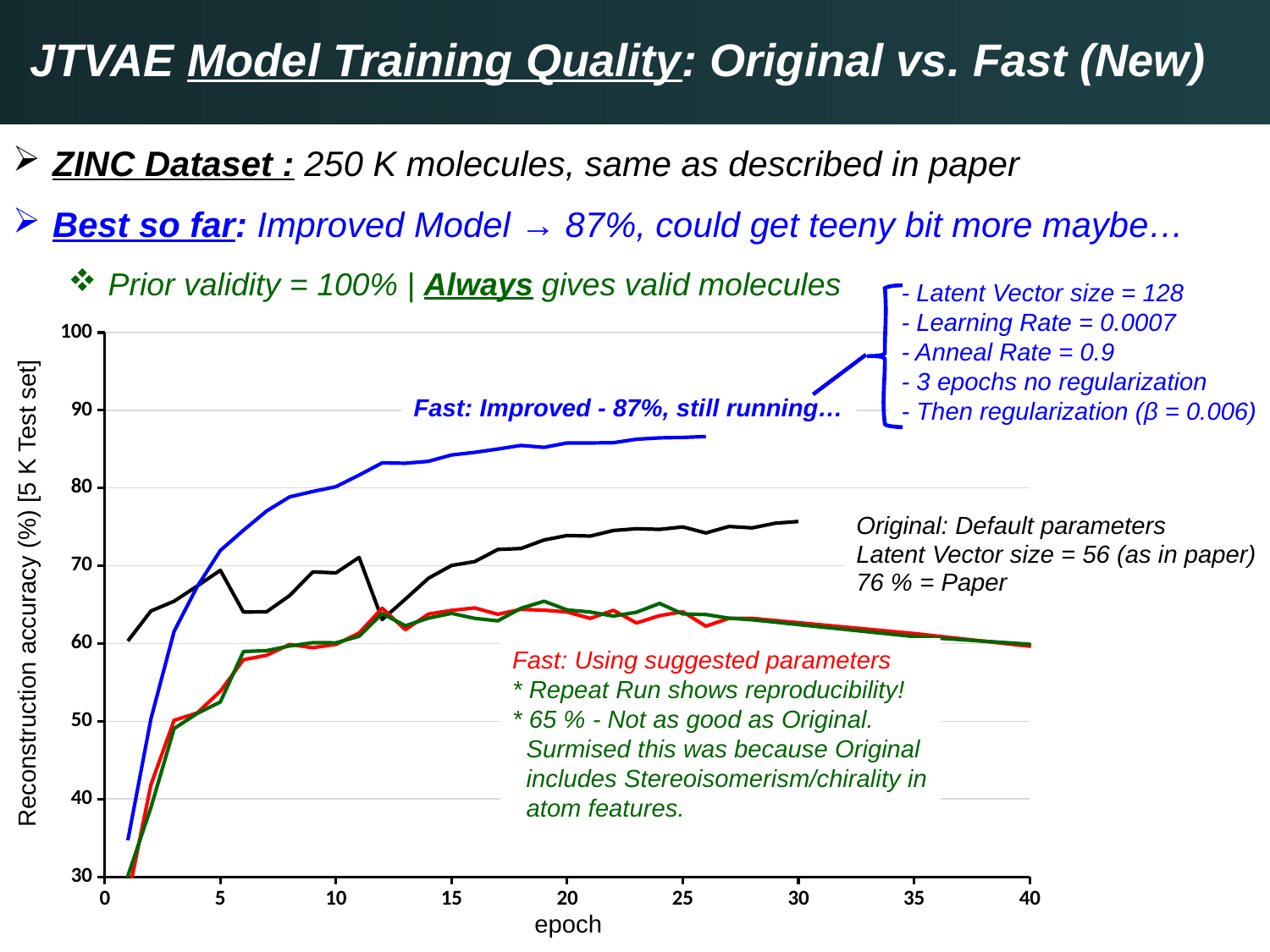

JTVAE Model Training Quality: Original vs. Fast (New)
ZINC Dataset : 250 K molecules, same as described in paper
Best so far: Improved Model → 87%, could get teeny bit more maybe…
Prior validity = 100% | Always gives valid molecules
- Latent Vector size = 128
- Learning Rate = 0.0007
- Anneal Rate = 0.9
- 3 epochs no regularization
- Then regularization (β = 0.006)

### Chart

| Category |  |  |  |  |  |  |
|---|---|---|---|---|---|---|
Fast: Improved - 87%, still running…
Original: Default parameters
Latent Vector size = 56 (as in paper)
76 % = Paper
Reconstruction accuracy (%) [5 K Test set]
Fast: Using suggested parameters
* Repeat Run shows reproducibility!
* 65 % - Not as good as Original.
  Surmised this was because Original
  includes Stereoisomerism/chirality in
  atom features.
epoch